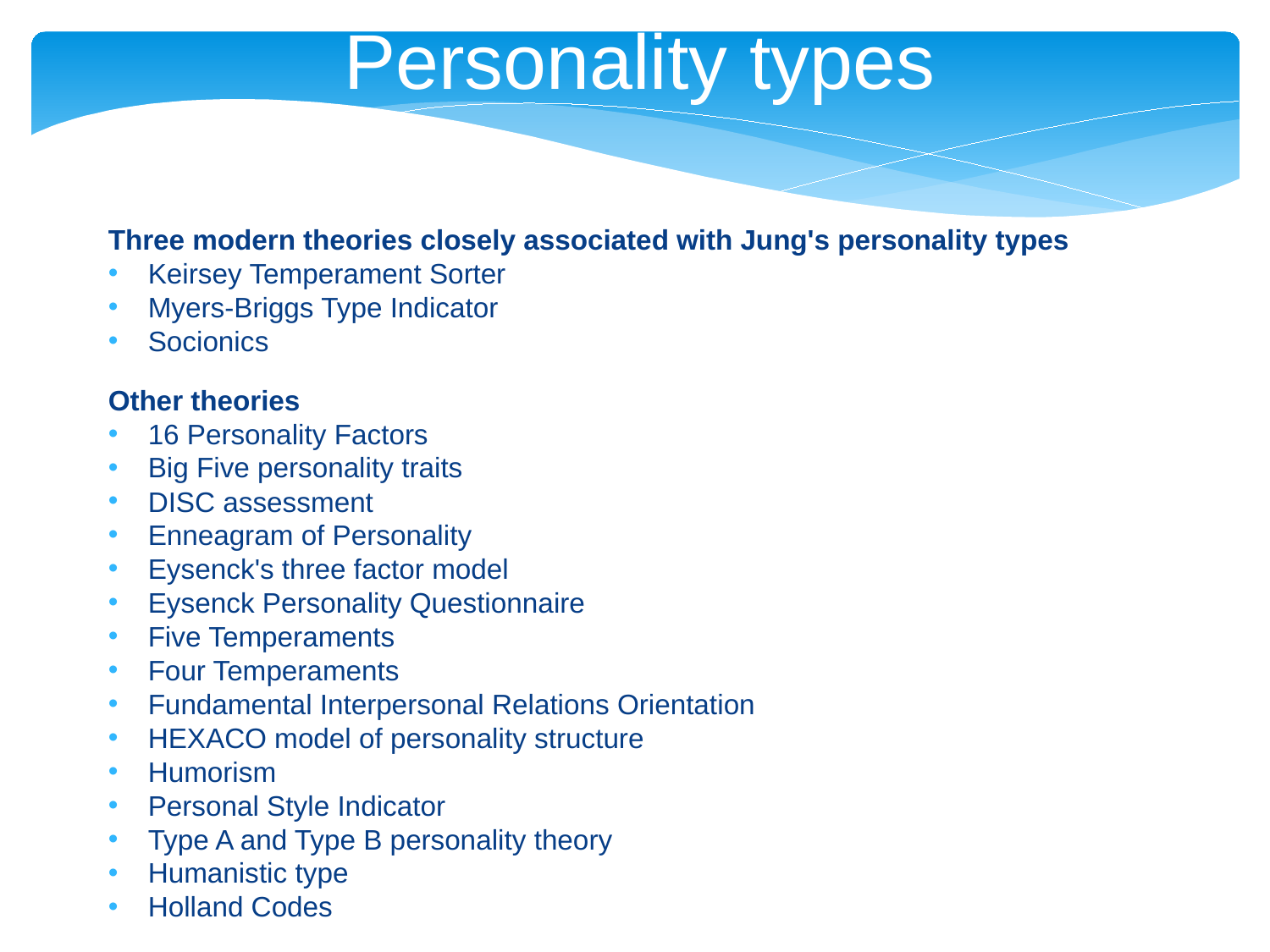

Personality types
Three modern theories closely associated with Jung's personality types
Keirsey Temperament Sorter
Myers-Briggs Type Indicator
Socionics

Other theories
16 Personality Factors
Big Five personality traits
DISC assessment
Enneagram of Personality
Eysenck's three factor model
Eysenck Personality Questionnaire
Five Temperaments
Four Temperaments
Fundamental Interpersonal Relations Orientation
HEXACO model of personality structure
Humorism
Personal Style Indicator
Type A and Type B personality theory
Humanistic type
Holland Codes